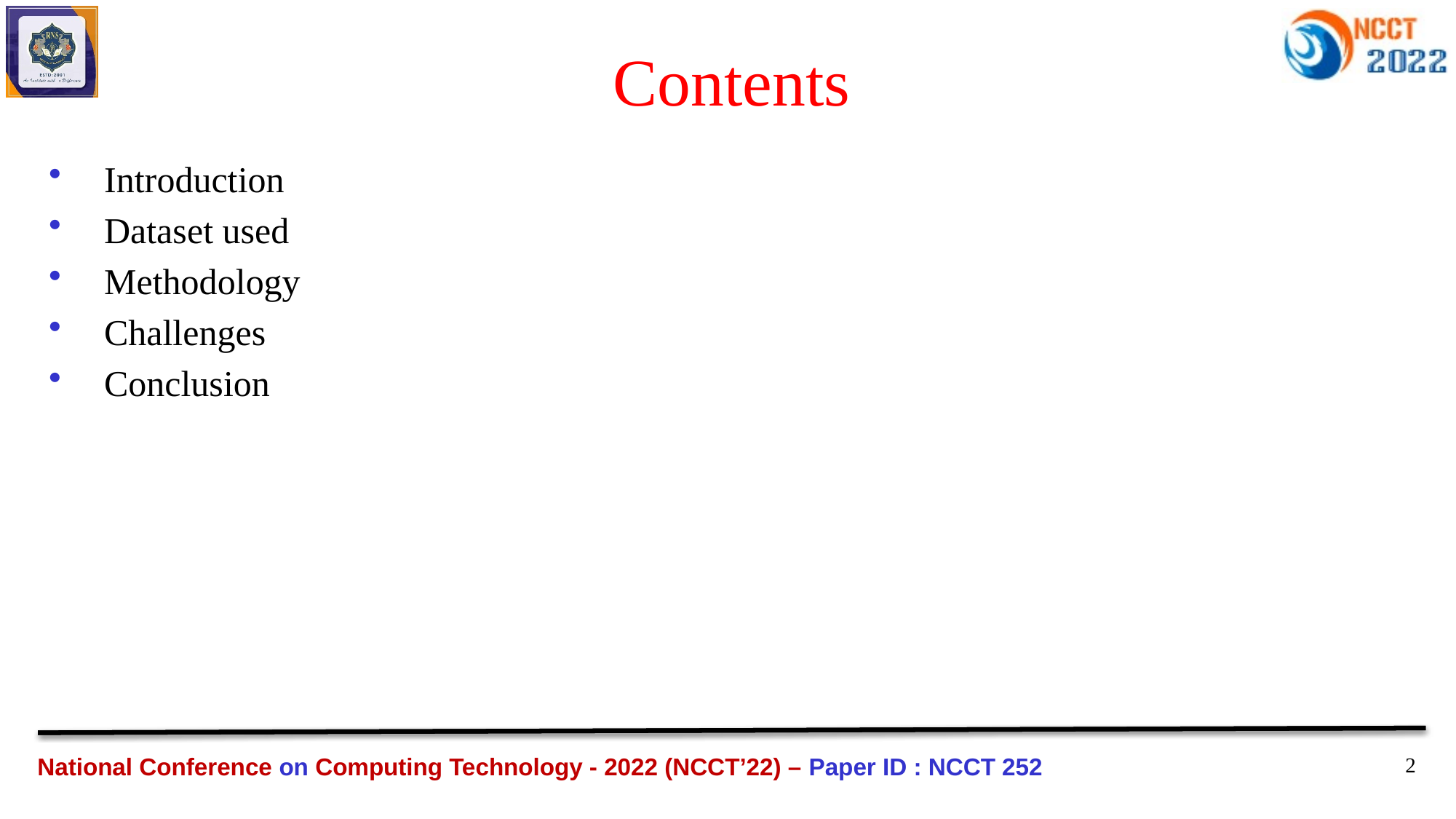

# Contents
Introduction
Dataset used
Methodology
Challenges
Conclusion

National Conference on Computing Technology - 2022 (NCCT’22) – Paper ID : NCCT 252
2